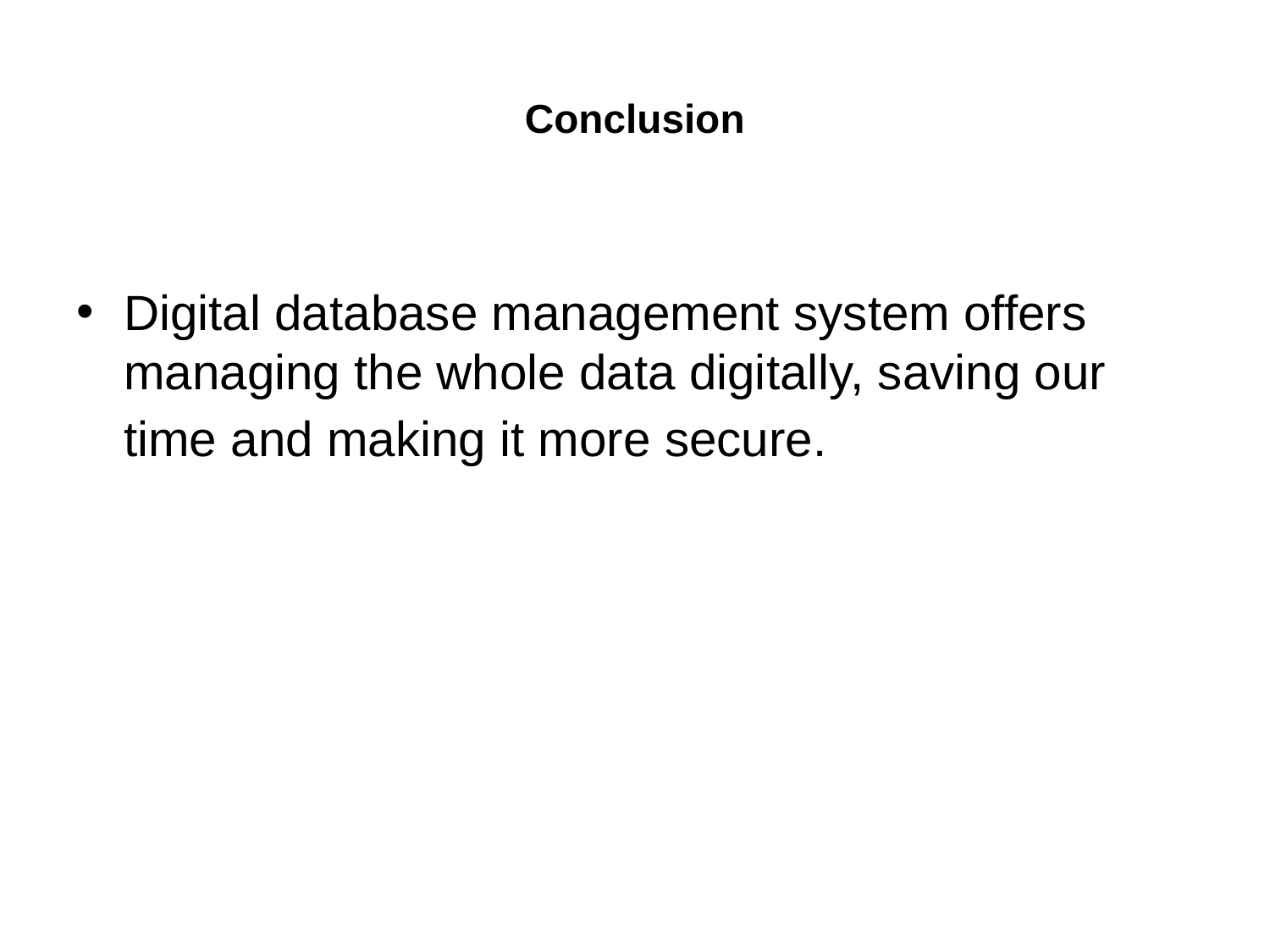

# Conclusion
Digital database management system offers   managing the whole data digitally, saving our time and making it more secure.